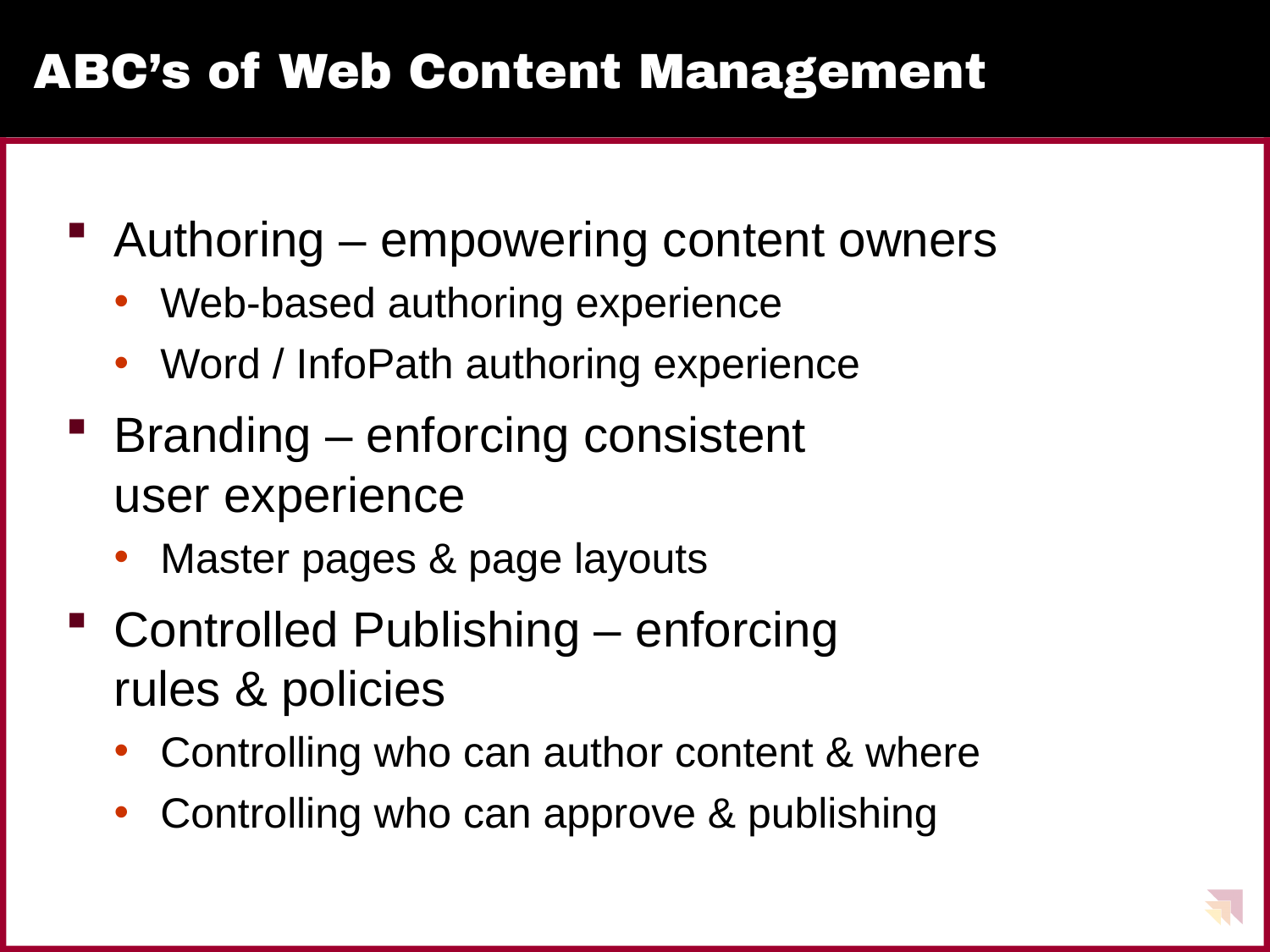

# ABC’s of Web Content Management
Authoring – empowering content owners
Web-based authoring experience
Word / InfoPath authoring experience
Branding – enforcing consistent
user experience
Master pages & page layouts
Controlled Publishing – enforcing
rules & policies
Controlling who can author content & where
Controlling who can approve & publishing